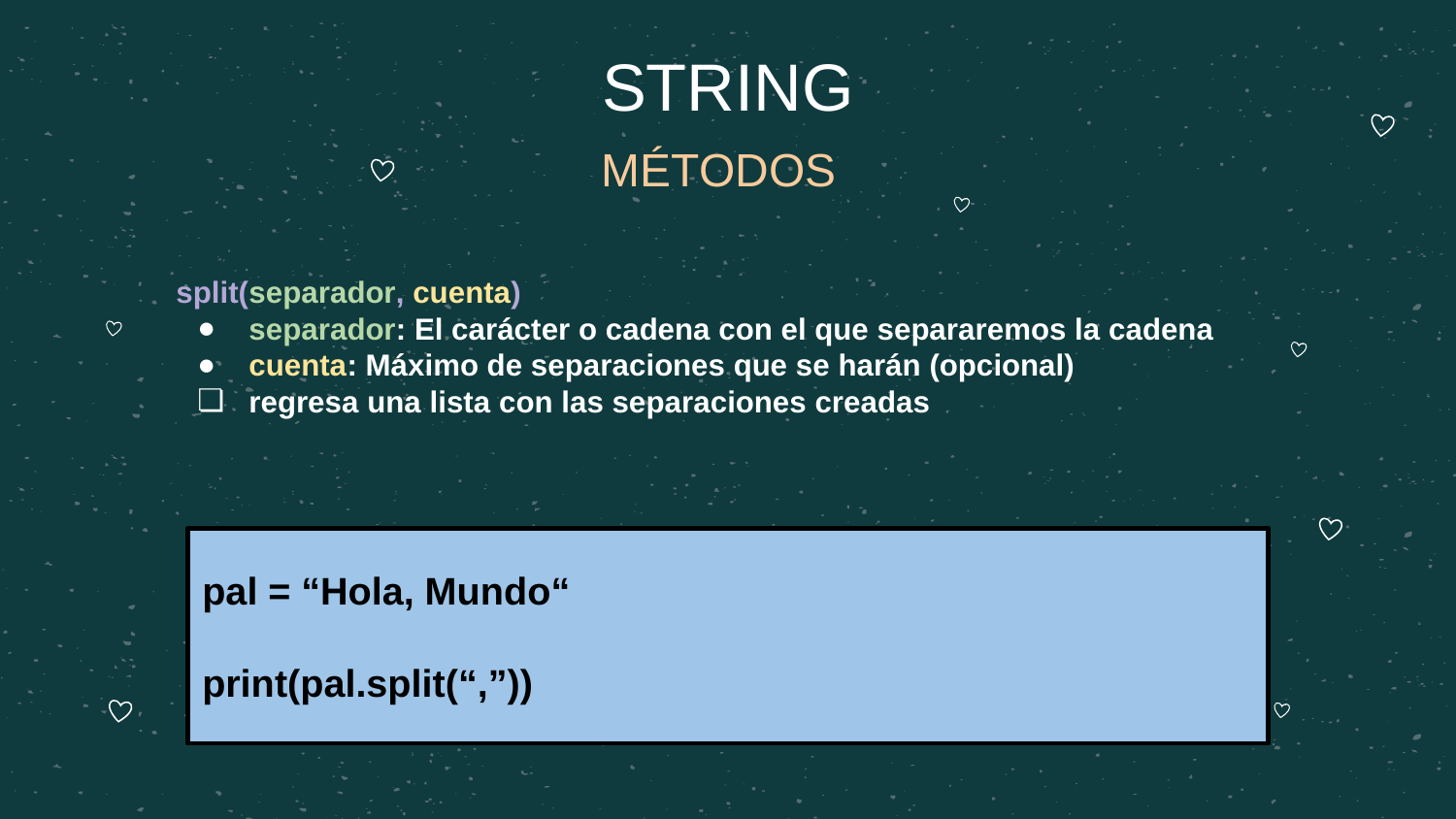

# STRING

MÉTODOS
split(separador, cuenta)
separador: El carácter o cadena con el que separaremos la cadena
cuenta: Máximo de separaciones que se harán (opcional)
regresa una lista con las separaciones creadas
pal = “Hola, Mundo“

print(pal.split(“,”))